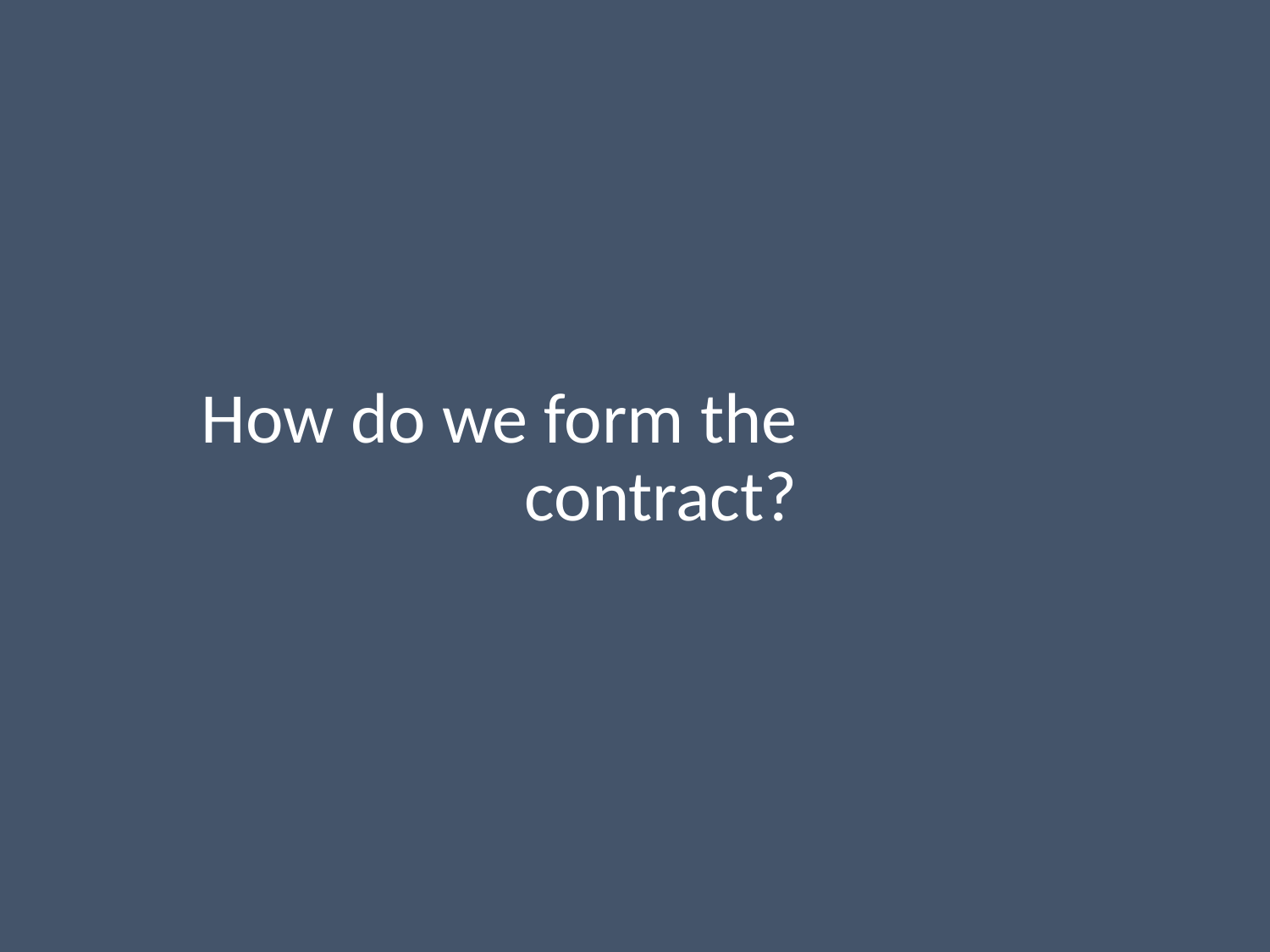

# How do we form the contract?